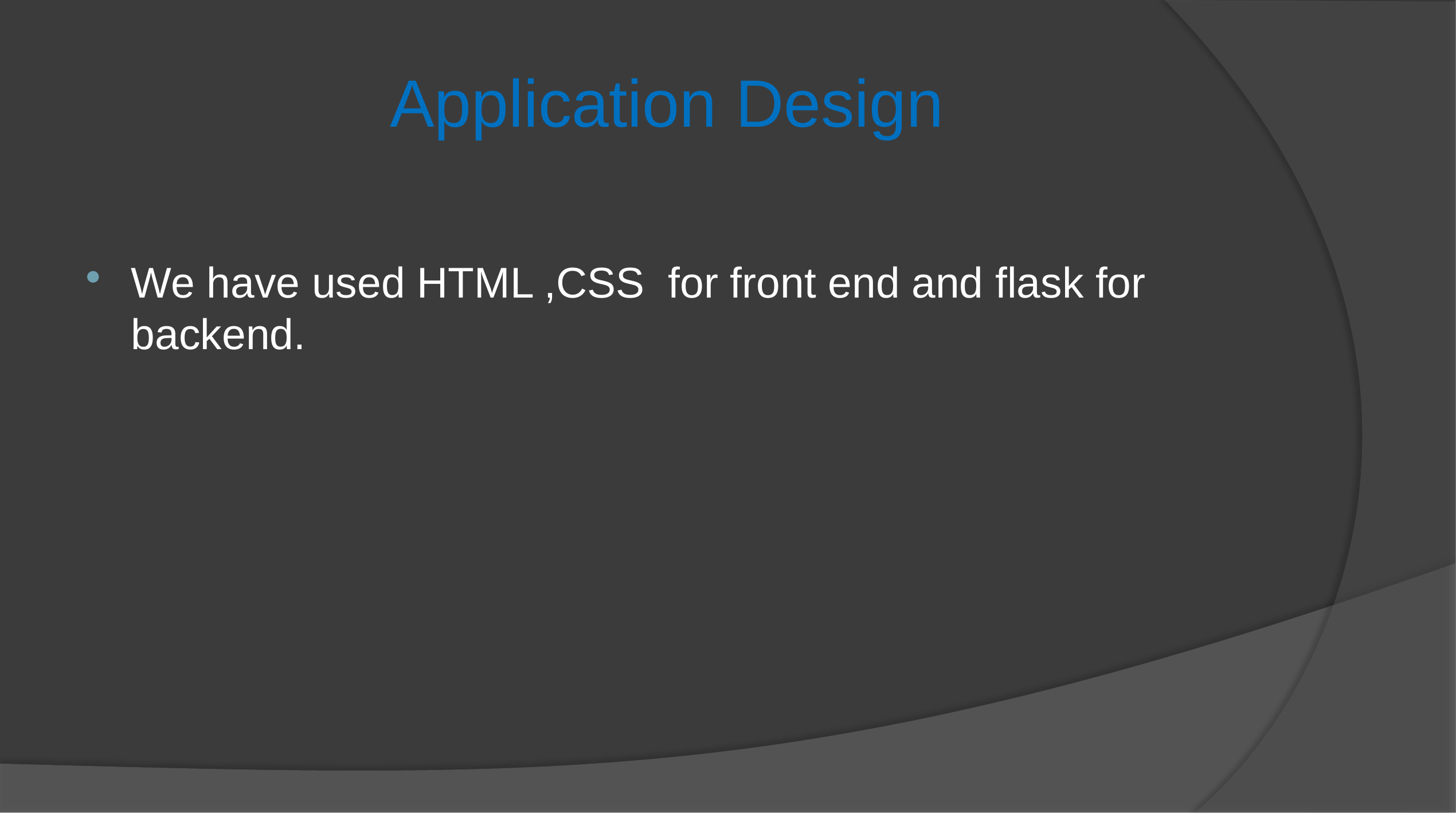

# Application Design

We have used HTML ,CSS  for front end and flask for backend.